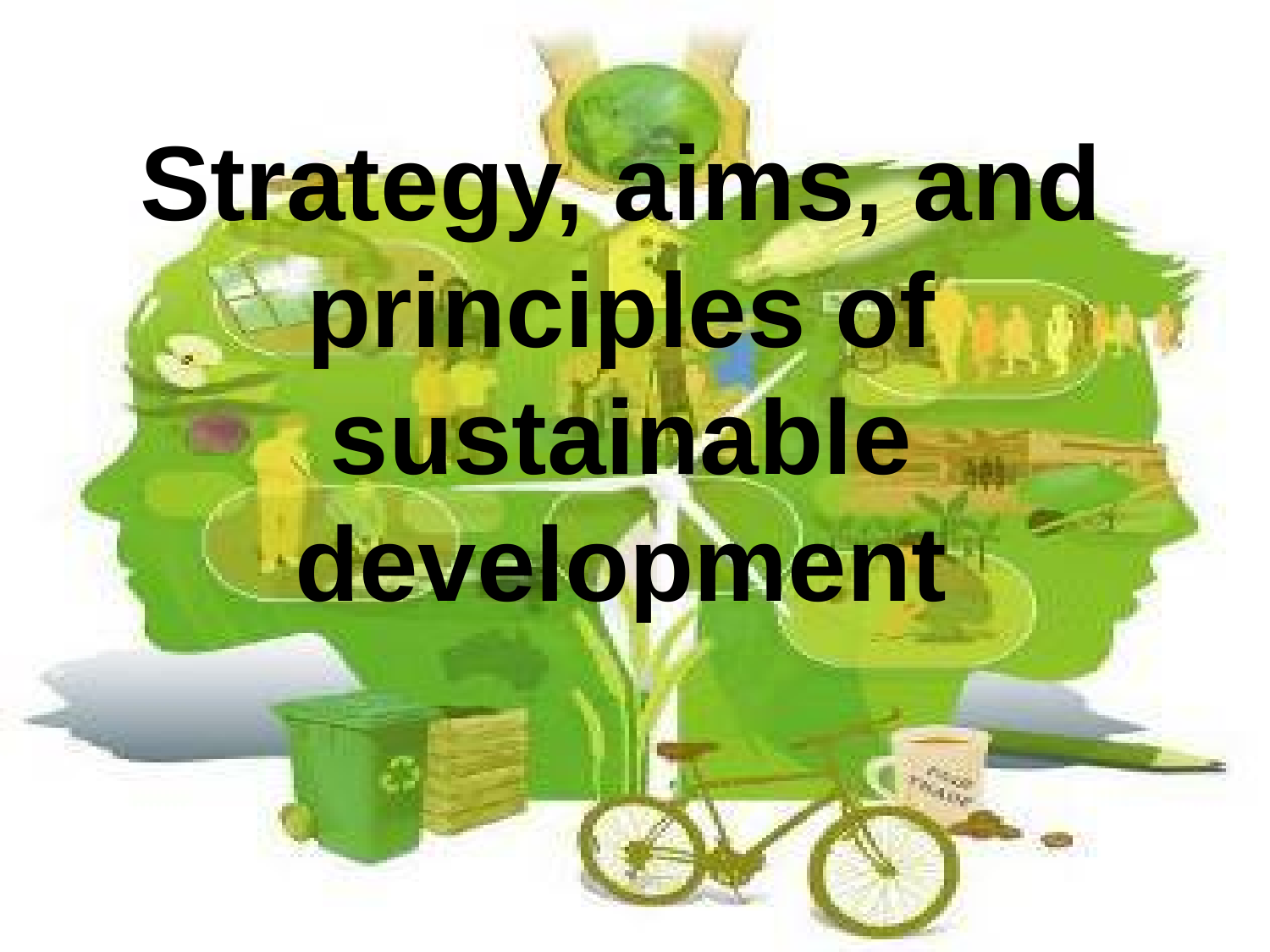

# Strategy, aims, and principles of sustainable development